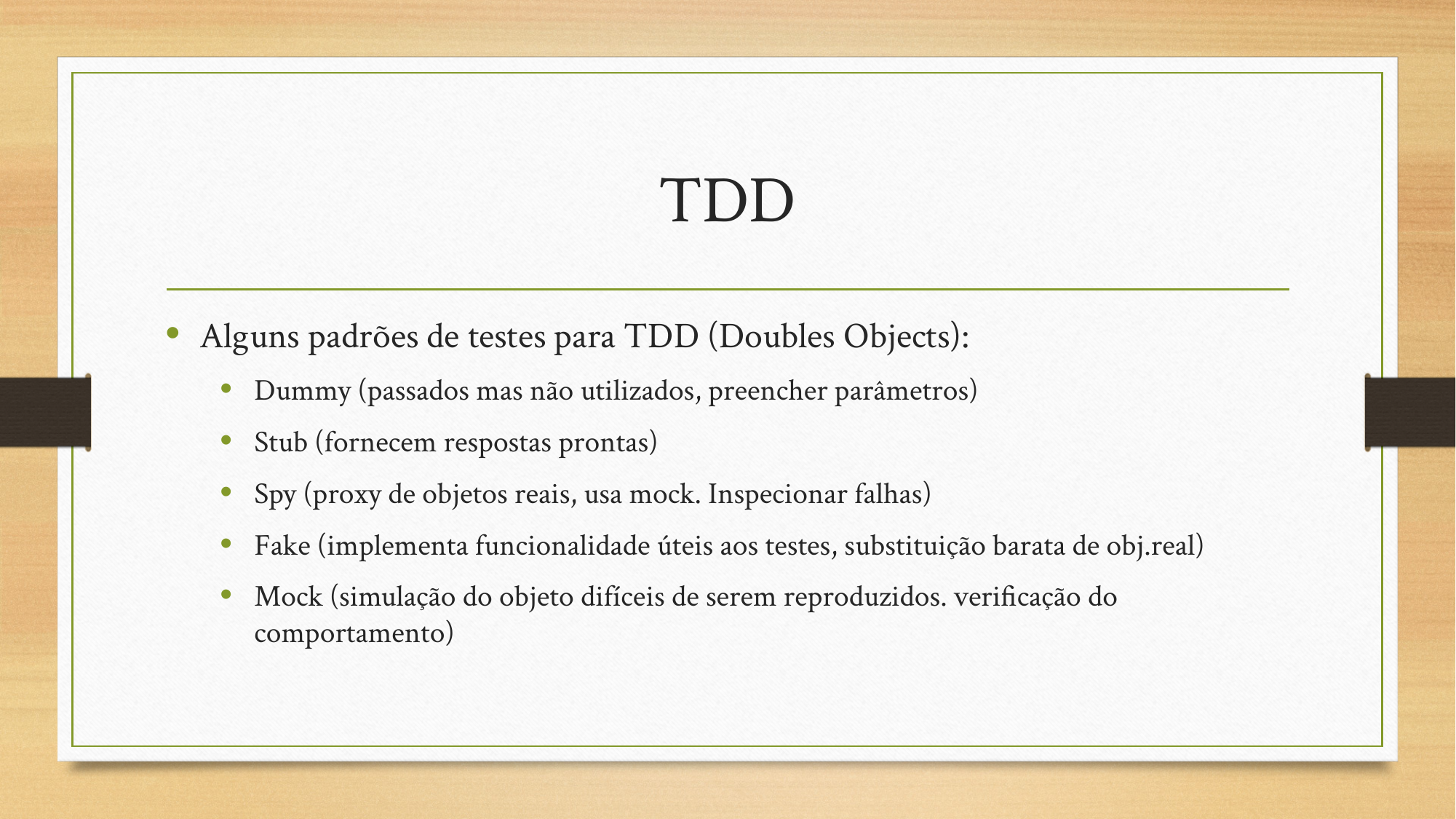

# TDD
Alguns padrões de testes para TDD (Doubles Objects):
Dummy (passados mas não utilizados, preencher parâmetros)
Stub (fornecem respostas prontas)
Spy (proxy de objetos reais, usa mock. Inspecionar falhas)
Fake (implementa funcionalidade úteis aos testes, substituição barata de obj.real)
Mock (simulação do objeto difíceis de serem reproduzidos. verificação do comportamento)